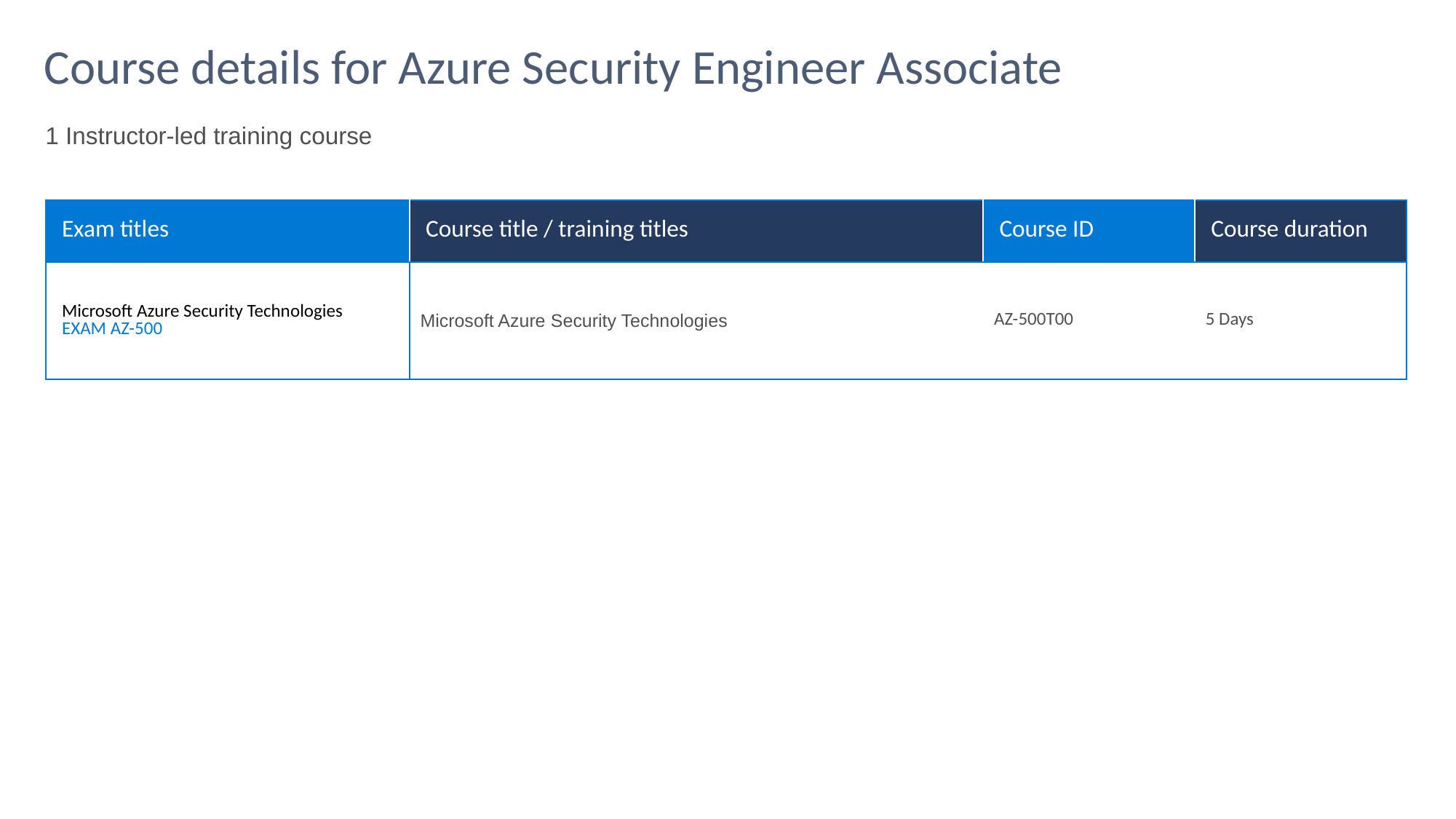

# Course details for Azure Security Engineer Associate
1 Instructor-led training course
| Exam titles | Course title / training titles | Course ID | Course duration |
| --- | --- | --- | --- |
| Microsoft Azure Security Technologies EXAM AZ-500 | Microsoft Azure Security Technologies | AZ-500T00 | 5 Days |